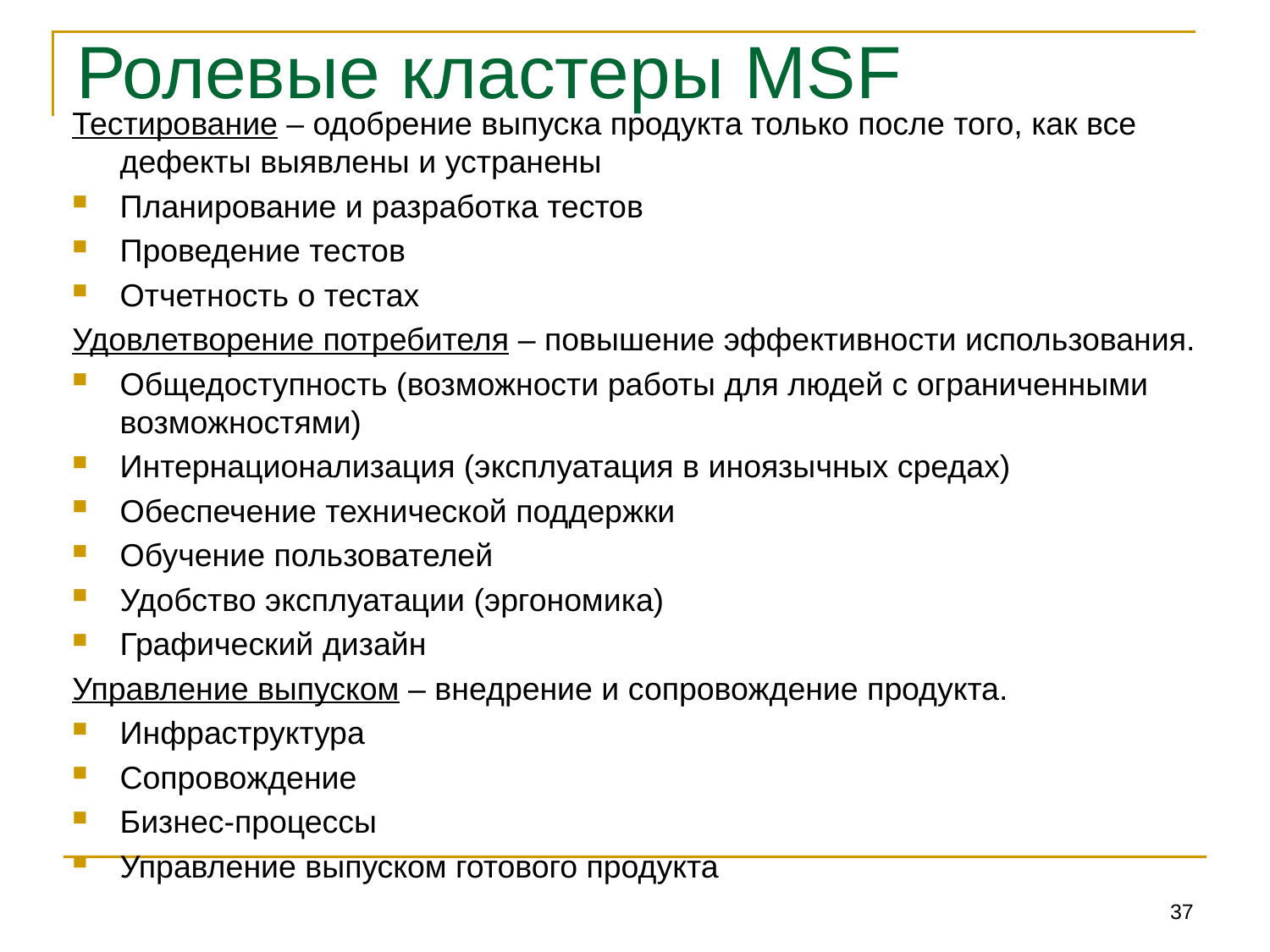

# Ролевые кластеры MSF
Тестирование – одобрение выпуска продукта только после того, как все дефекты выявлены и устранены
Планирование и разработка тестов
Проведение тестов
Отчетность о тестах
Удовлетворение потребителя – повышение эффективности использования.
Общедоступность (возможности работы для людей с ограниченными возможностями)
Интернационализация (эксплуатация в иноязычных средах)
Обеспечение технической поддержки
Обучение пользователей
Удобство эксплуатации (эргономика)
Графический дизайн
Управление выпуском – внедрение и сопровождение продукта.
Инфраструктура
Сопровождение
Бизнес-процессы
Управление выпуском готового продукта

37